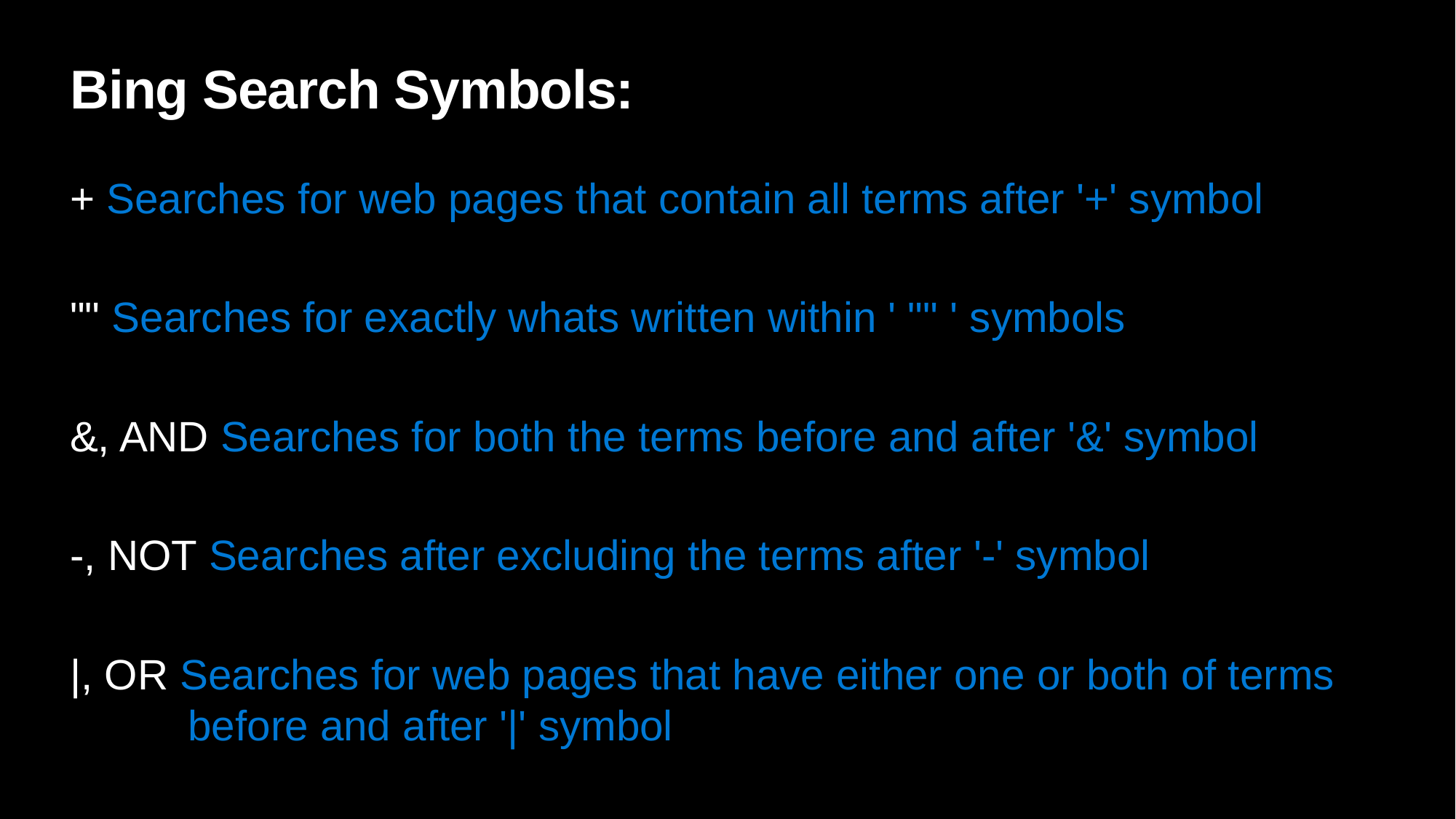

# Bing Search Symbols:
+ Searches for web pages that contain all terms after '+' symbol

"" Searches for exactly whats written within ' "" ' symbols

&, AND Searches for both the terms before and after '&' symbol

-, NOT Searches after excluding the terms after '-' symbol

|, OR Searches for web pages that have either one or both of terms              before and after '|' symbol